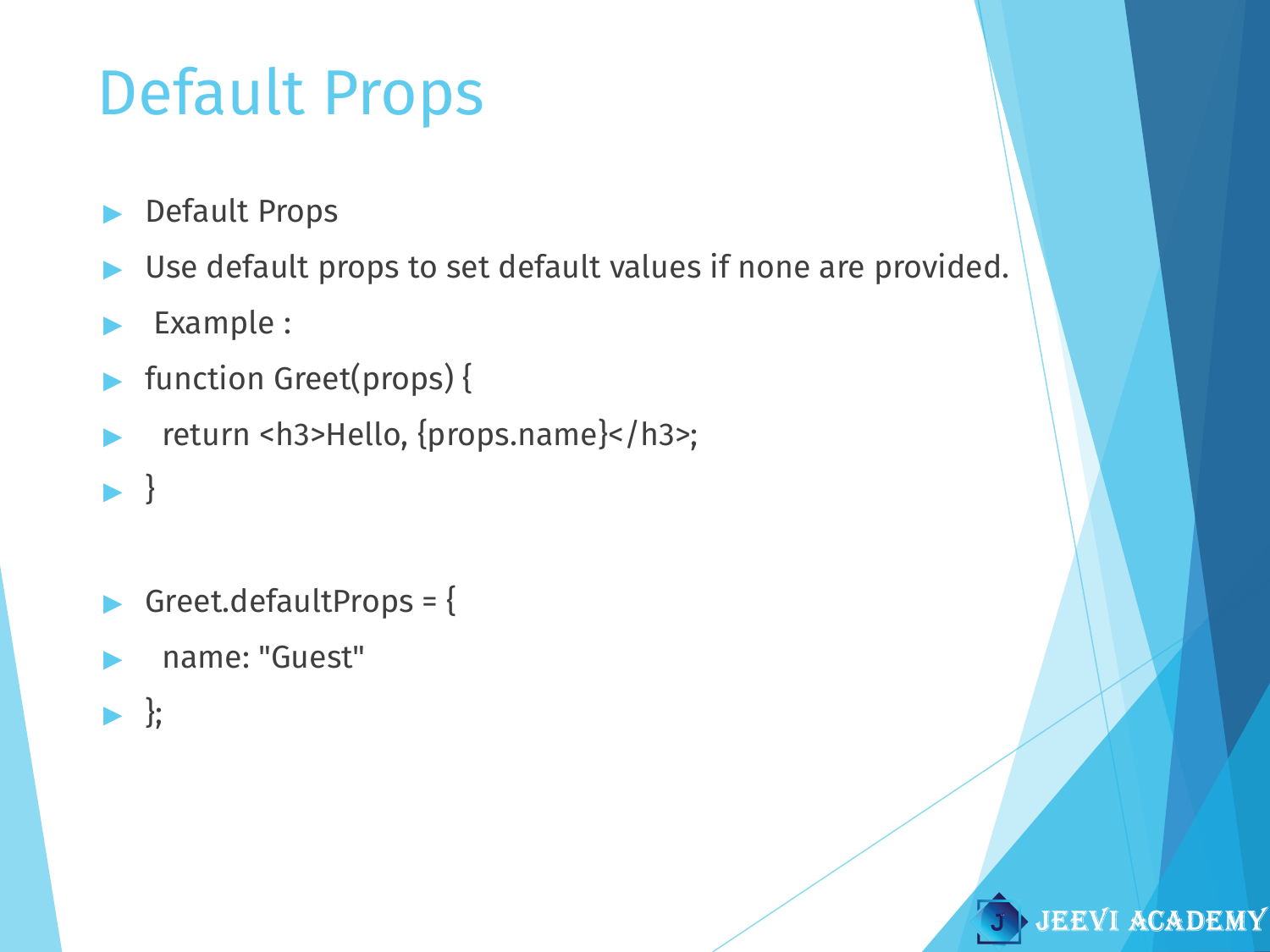

# Default Props
Default Props
Use default props to set default values if none are provided.
 Example :
function Greet(props) {
  return <h3>Hello, {props.name}</h3>;
}

Greet.defaultProps = {
  name: "Guest"
};